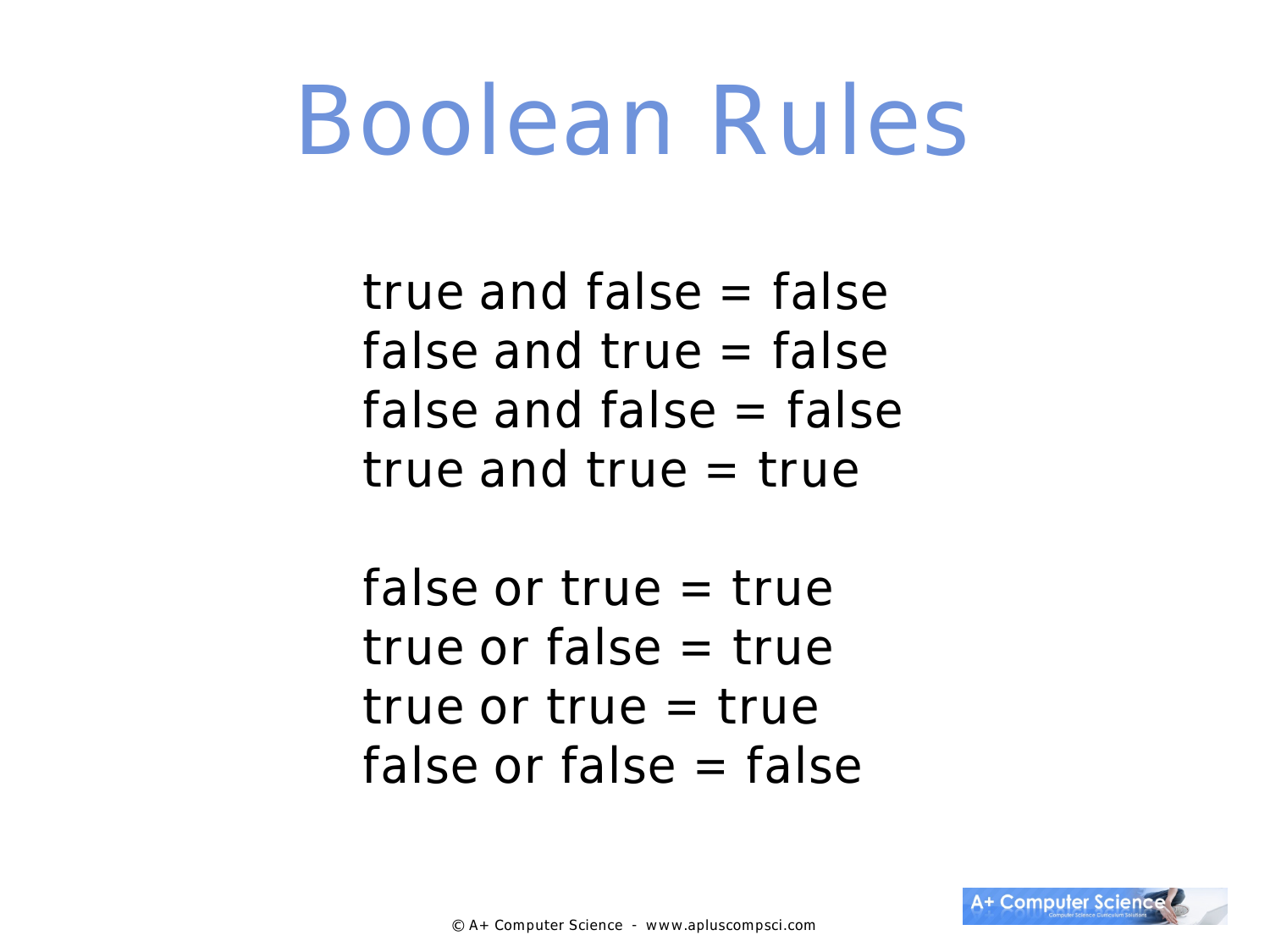

Boolean Rules
true and false = false
false and true = false
false and false = false
true and true = true

false or true = true
true or false = true
true or true = true
false or false = false

© A+ Computer Science  -  www.apluscompsci.com